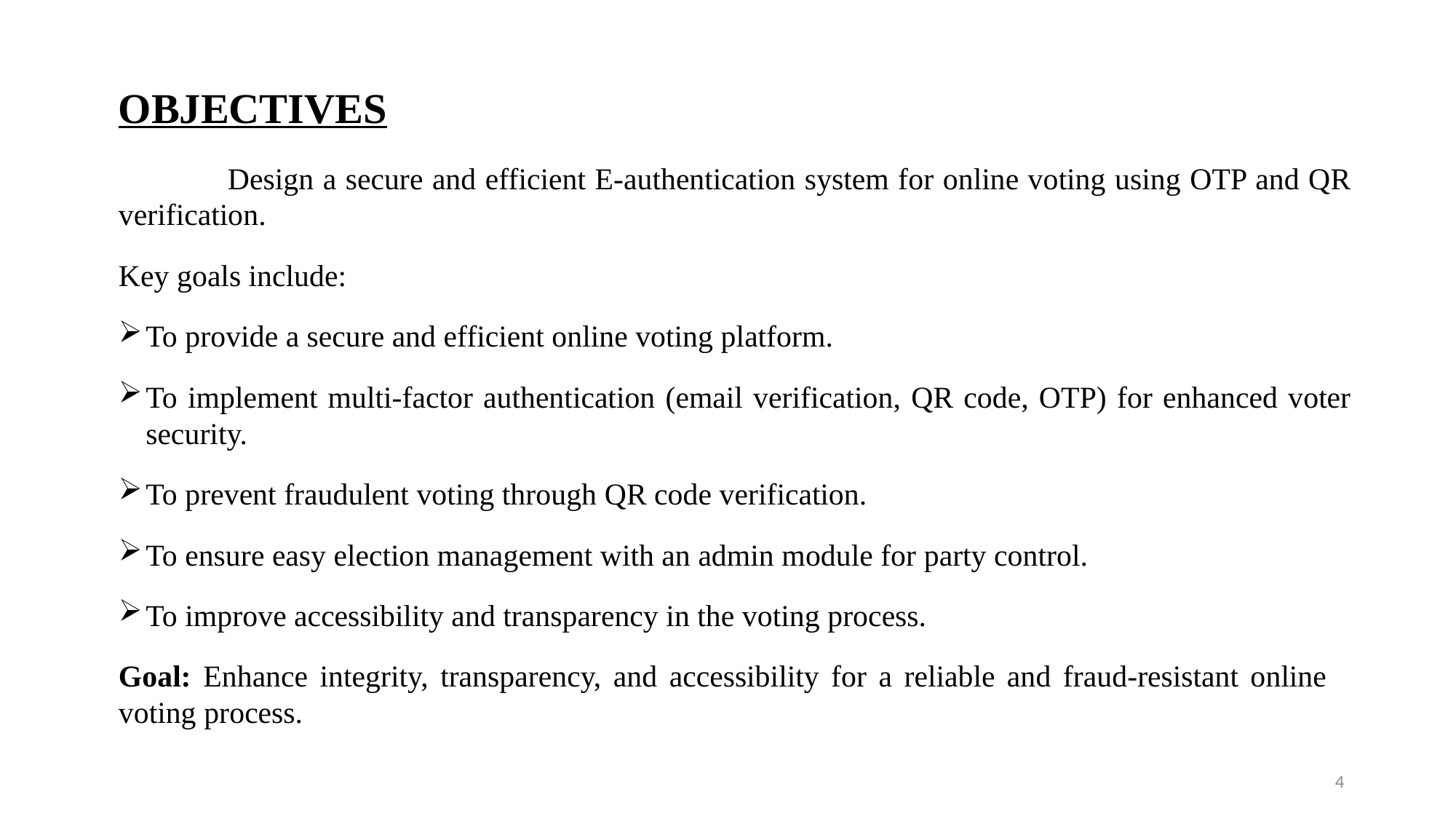

# OBJECTIVES
	Design a secure and efficient E-authentication system for online voting using OTP and QR verification.
Key goals include:
To provide a secure and efficient online voting platform.
To implement multi-factor authentication (email verification, QR code, OTP) for enhanced voter security.
To prevent fraudulent voting through QR code verification.
To ensure easy election management with an admin module for party control.
To improve accessibility and transparency in the voting process.
Goal: Enhance integrity, transparency, and accessibility for a reliable and fraud-resistant online   voting process.
4